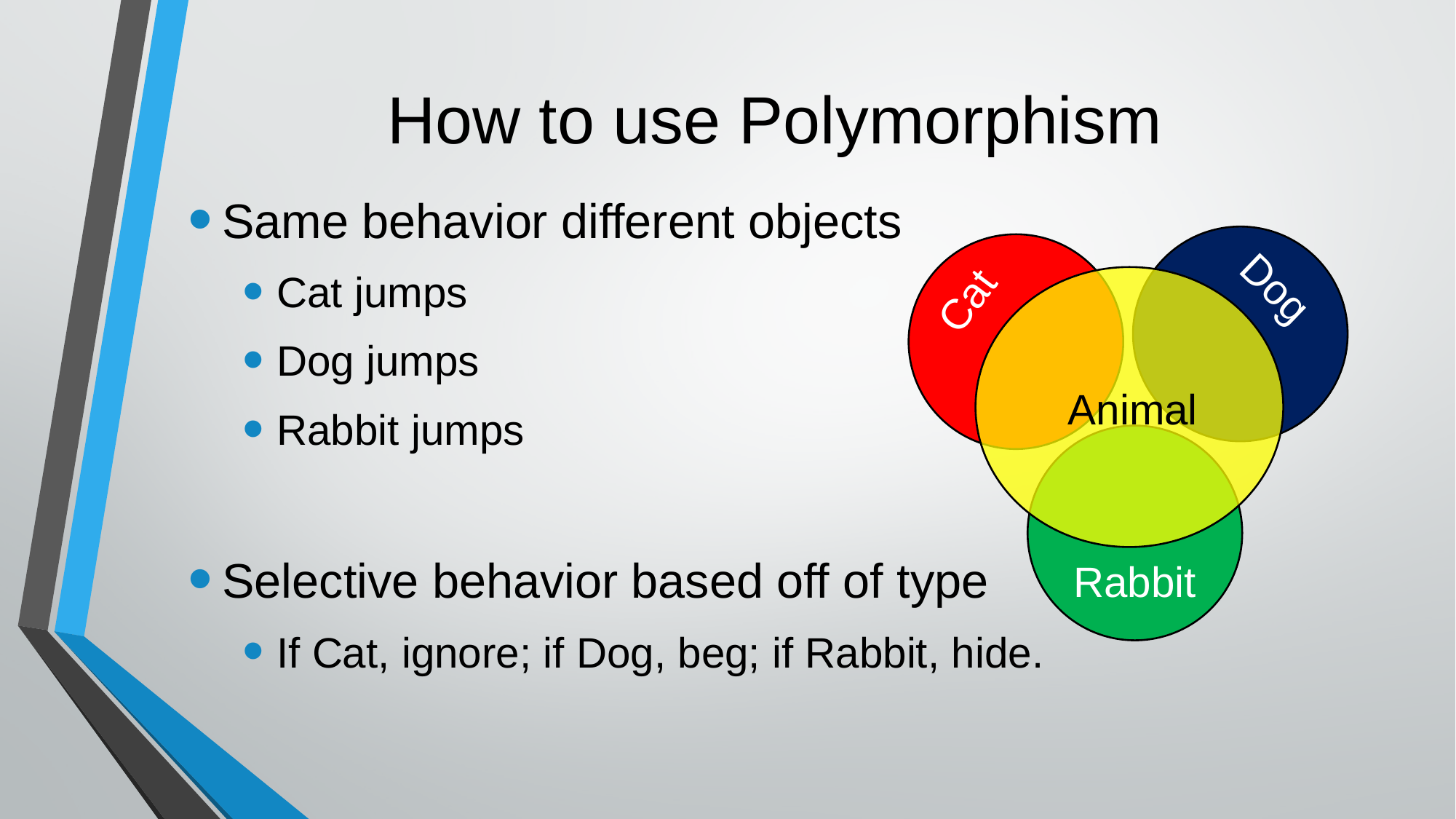

# How to use Polymorphism
Same behavior different objects
Cat jumps
Dog jumps
Rabbit jumps

Selective behavior based off of type
If Cat, ignore; if Dog, beg; if Rabbit, hide.

Dog

Cat
Animal

Rabbit